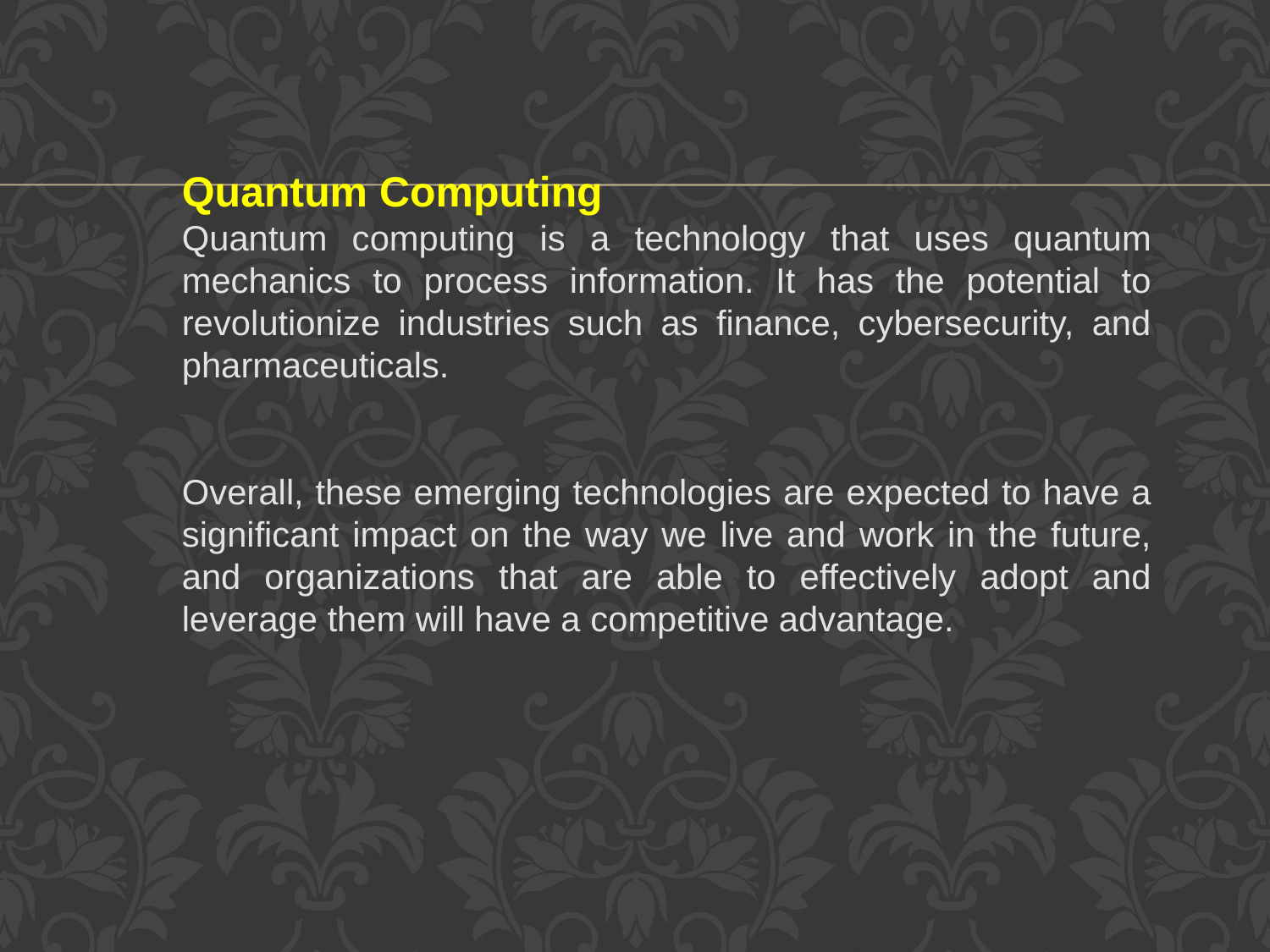

Quantum Computing
Quantum computing is a technology that uses quantum mechanics to process information. It has the potential to revolutionize industries such as finance, cybersecurity, and pharmaceuticals.

Overall, these emerging technologies are expected to have a significant impact on the way we live and work in the future, and organizations that are able to effectively adopt and leverage them will have a competitive advantage.